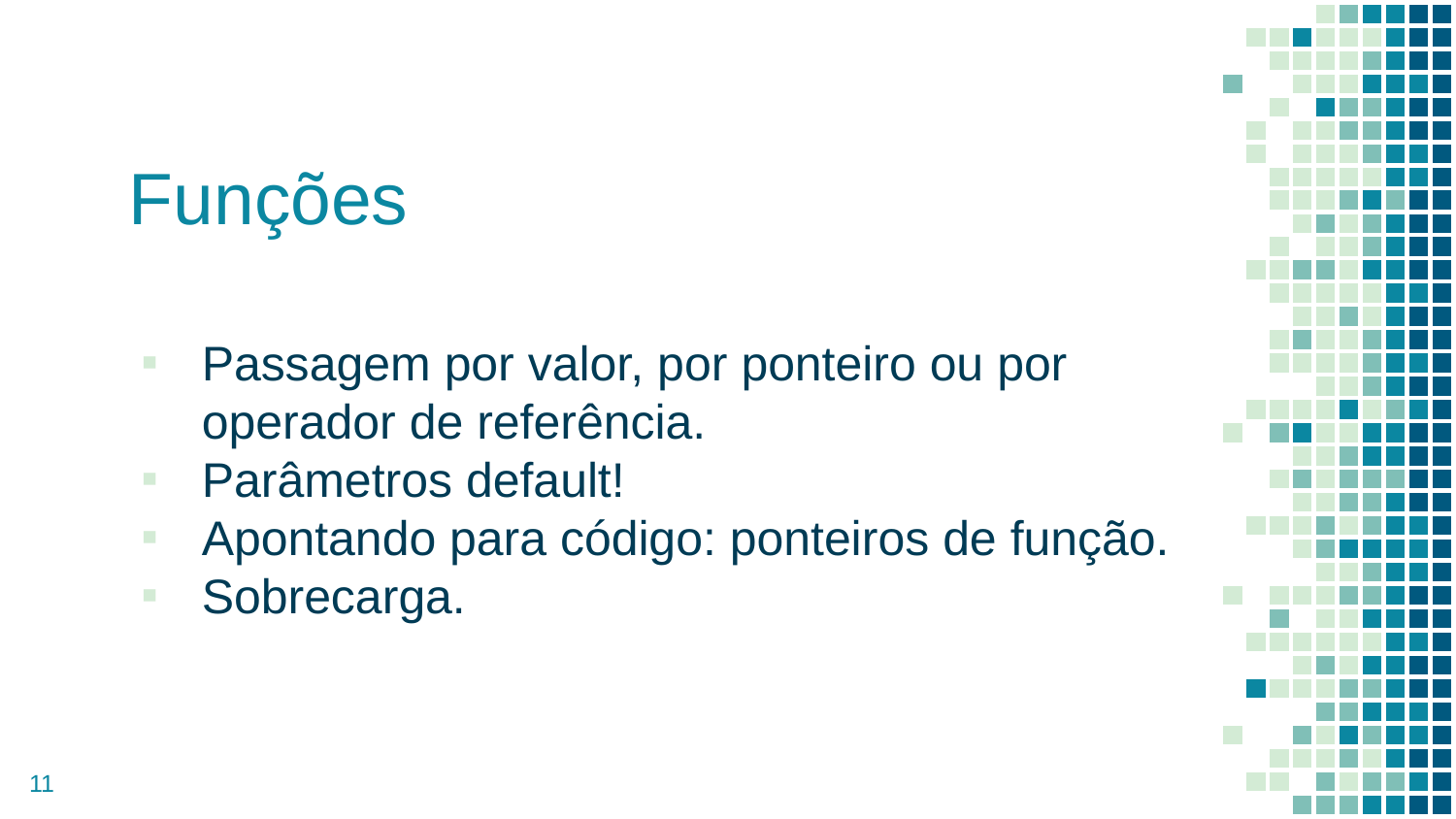

# Funções
Passagem por valor, por ponteiro ou por operador de referência.
Parâmetros default!
Apontando para código: ponteiros de função.
Sobrecarga.

11